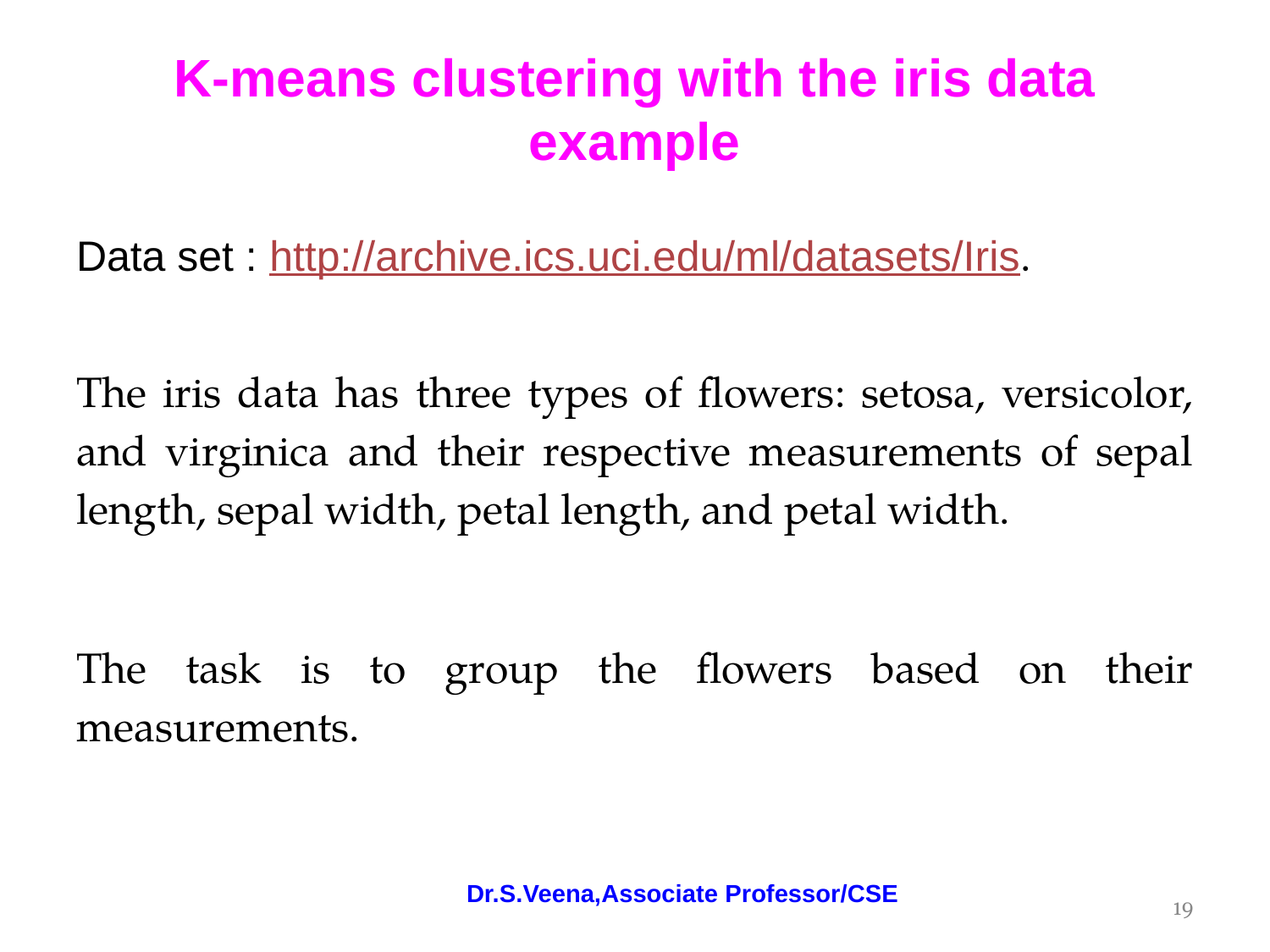

# K-means clustering with the iris data example

Data set : http://archive.ics.uci.edu/ml/datasets/Iris.

The iris data has three types of flowers: setosa, versicolor, and virginica and their respective measurements of sepal length, sepal width, petal length, and petal width.

The task is to group the flowers based on their measurements.

Dr.S.Veena,Associate Professor/CSE

19